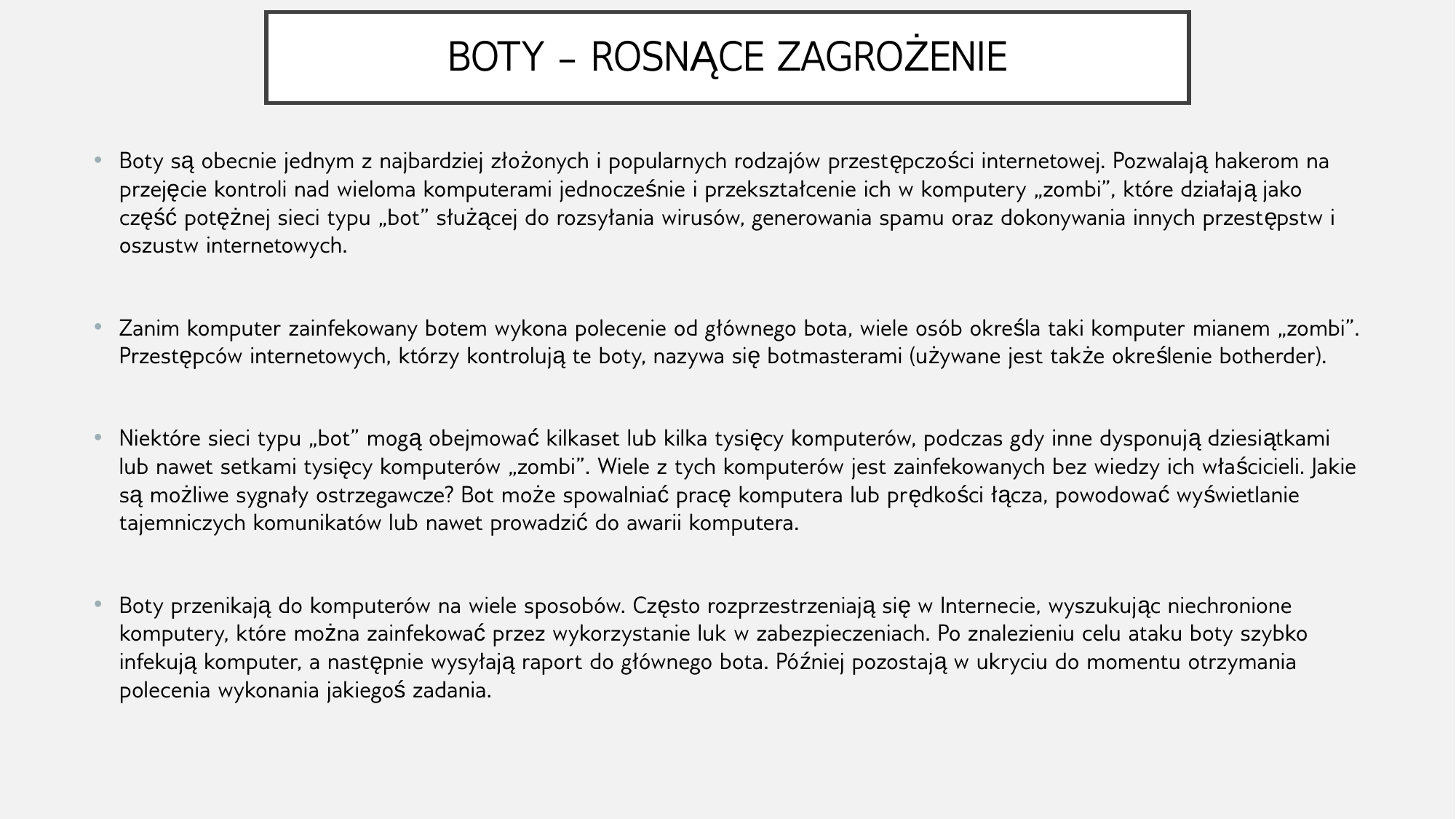

# Boty – rosnące zagrożenie
Boty są obecnie jednym z najbardziej złożonych i popularnych rodzajów przestępczości internetowej. Pozwalają hakerom na przejęcie kontroli nad wieloma komputerami jednocześnie i przekształcenie ich w komputery „zombi”, które działają jako część potężnej sieci typu „bot” służącej do rozsyłania wirusów, generowania spamu oraz dokonywania innych przestępstw i oszustw internetowych.

Zanim komputer zainfekowany botem wykona polecenie od głównego bota, wiele osób określa taki komputer mianem „zombi”. Przestępców internetowych, którzy kontrolują te boty, nazywa się botmasterami (używane jest także określenie botherder).

Niektóre sieci typu „bot” mogą obejmować kilkaset lub kilka tysięcy komputerów, podczas gdy inne dysponują dziesiątkami lub nawet setkami tysięcy komputerów „zombi”. Wiele z tych komputerów jest zainfekowanych bez wiedzy ich właścicieli. Jakie są możliwe sygnały ostrzegawcze? Bot może spowalniać pracę komputera lub prędkości łącza, powodować wyświetlanie tajemniczych komunikatów lub nawet prowadzić do awarii komputera.

Boty przenikają do komputerów na wiele sposobów. Często rozprzestrzeniają się w Internecie, wyszukując niechronione komputery, które można zainfekować przez wykorzystanie luk w zabezpieczeniach. Po znalezieniu celu ataku boty szybko infekują komputer, a następnie wysyłają raport do głównego bota. Później pozostają w ukryciu do momentu otrzymania polecenia wykonania jakiegoś zadania.